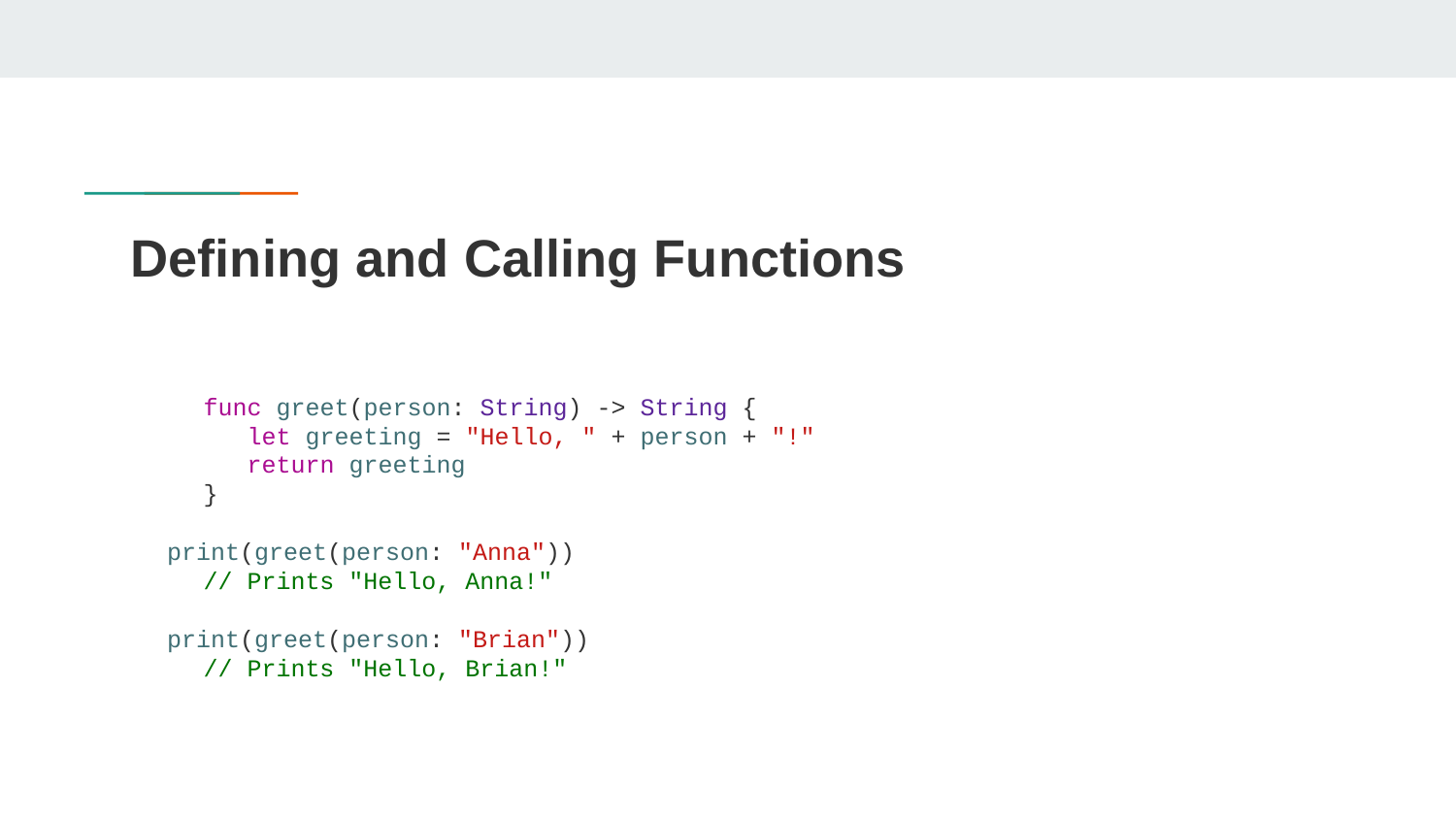

# Defining and Calling Functions

func greet(person: String) -> String {
   let greeting = "Hello, " + person + "!"
   return greeting
}

print(greet(person: "Anna"))
// Prints "Hello, Anna!"
print(greet(person: "Brian"))
// Prints "Hello, Brian!"